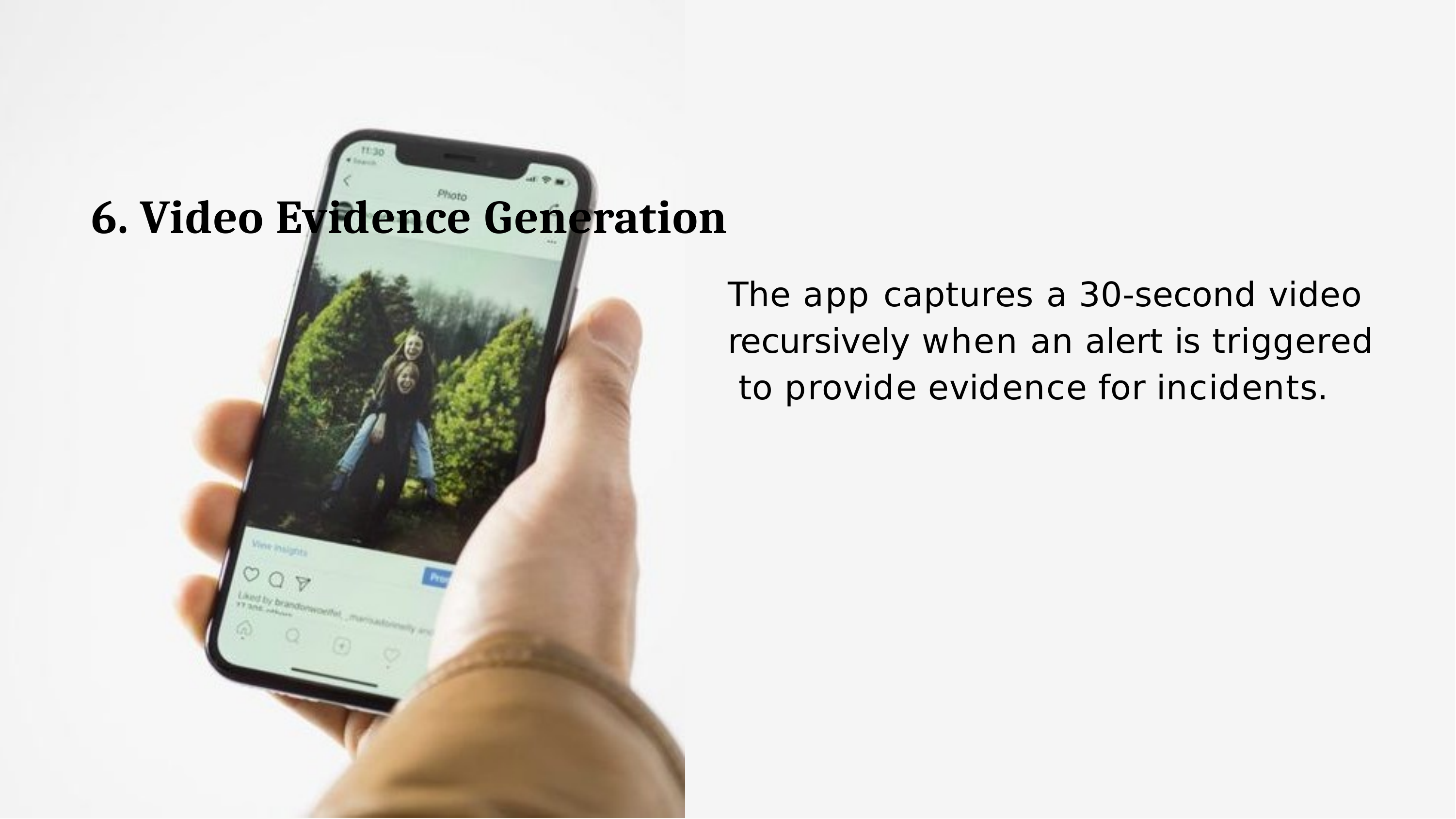

# 6. Video Evidence Generation
The app captures a 30-second video  recursively when an alert is triggered  to provide evidence for incidents.